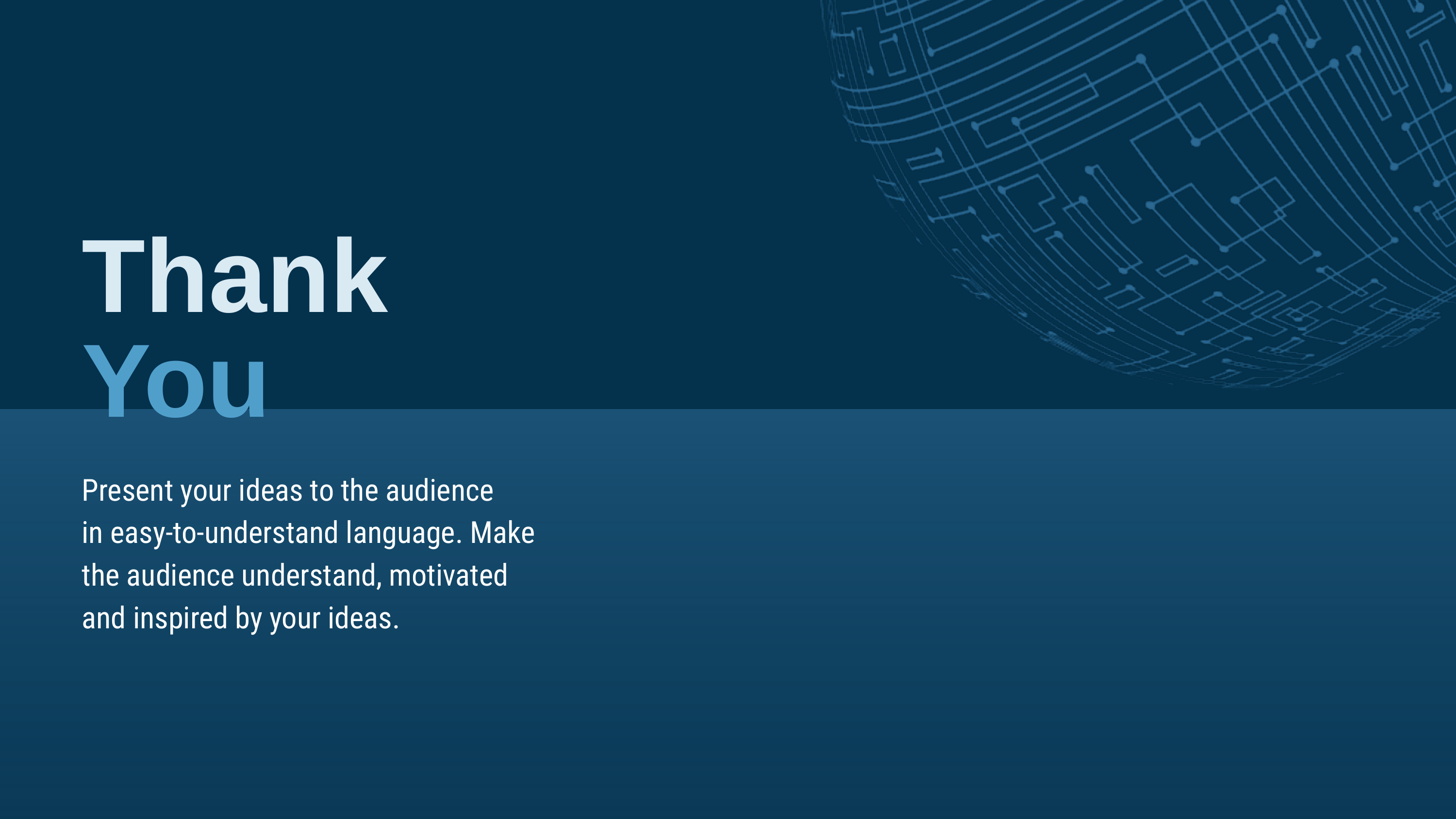

Thank
You

Present your ideas to the audience
in easy-to-understand language. Make
the audience understand, motivated
and inspired by your ideas.